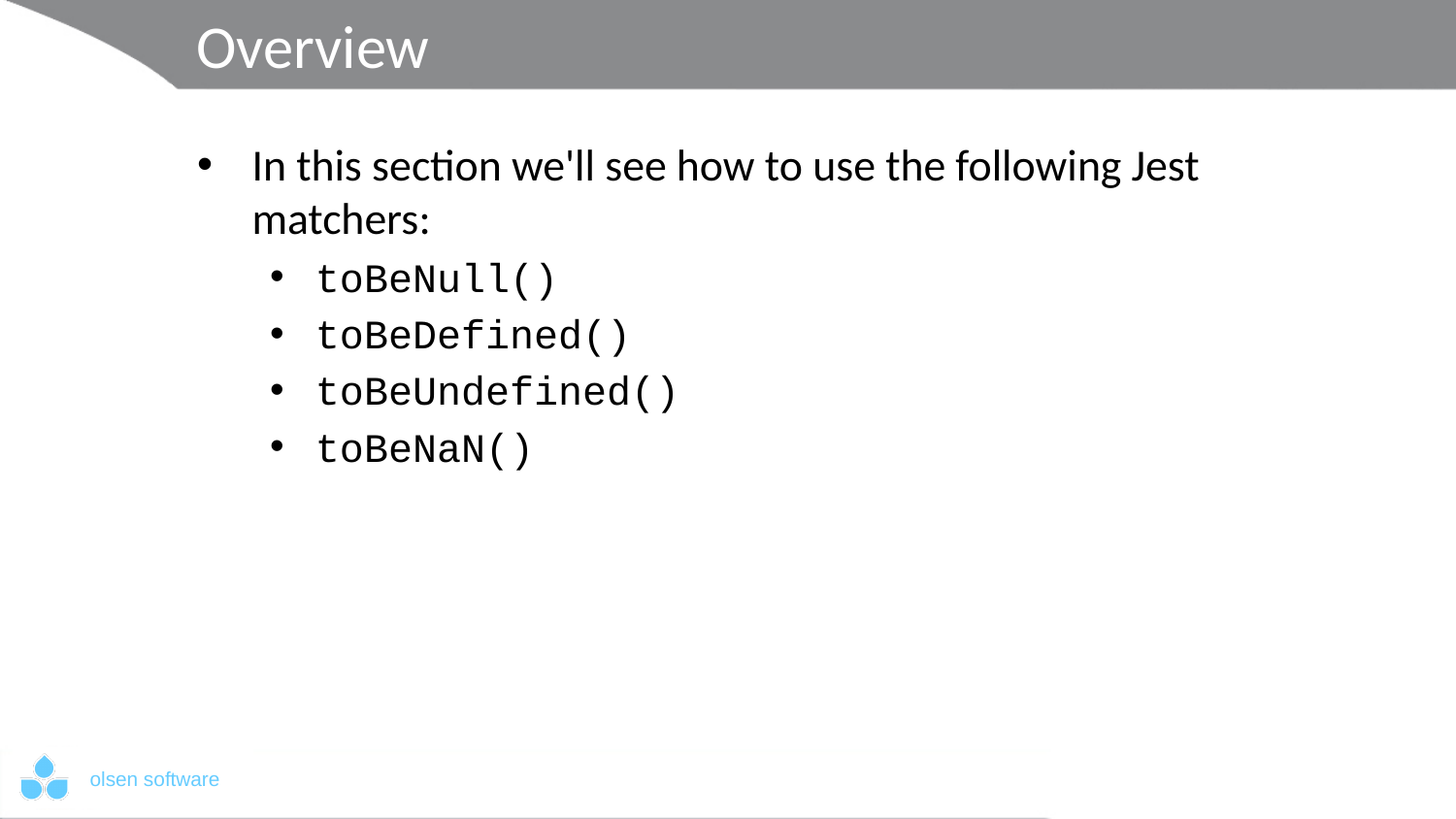

# Overview
In this section we'll see how to use the following Jest matchers:
toBeNull()
toBeDefined()
toBeUndefined()
toBeNaN()